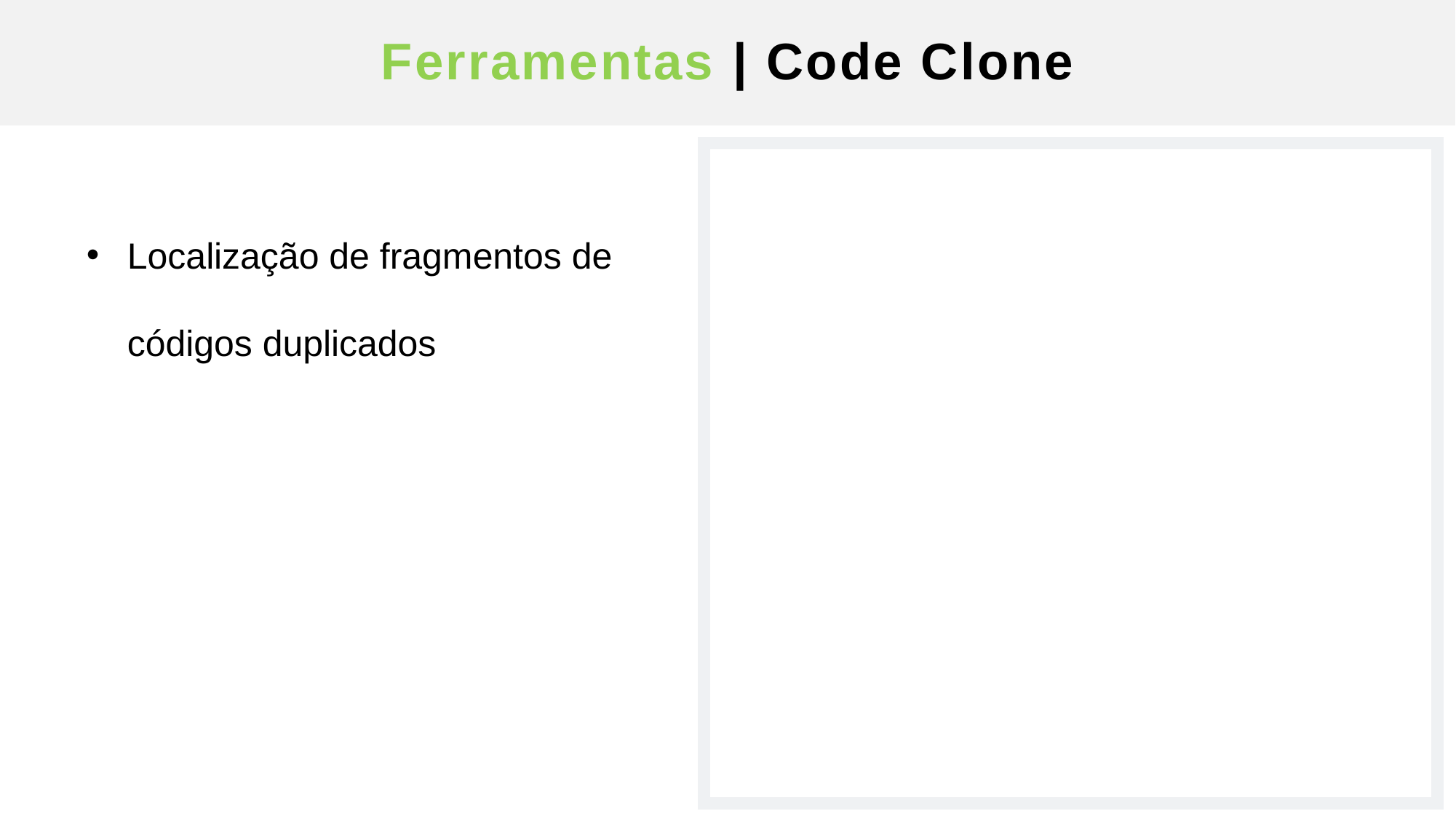

# Ferramentas | Code Clone

Localização de fragmentos de códigos duplicados